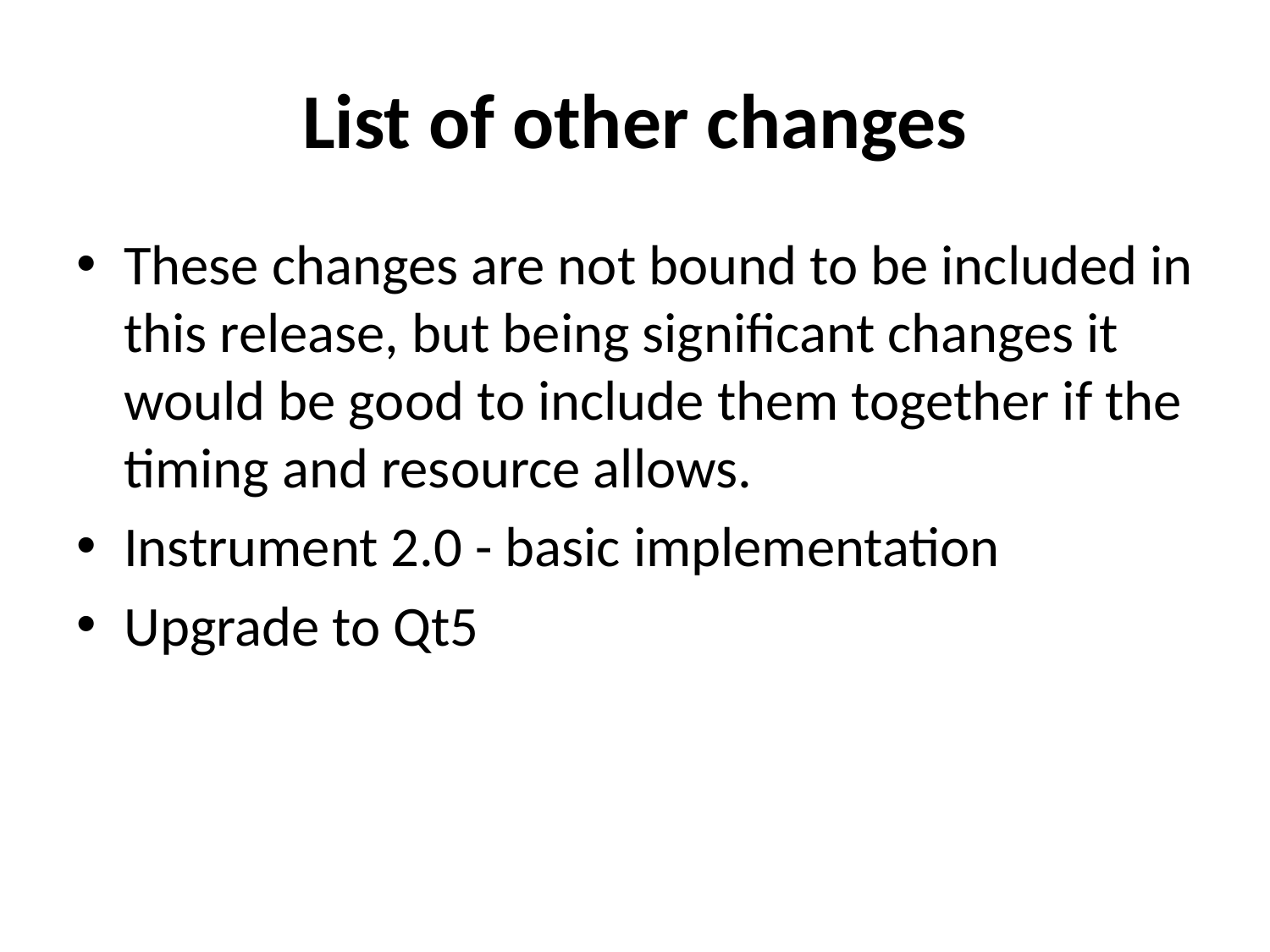

# List of other changes
These changes are not bound to be included in this release, but being significant changes it would be good to include them together if the timing and resource allows.
Instrument 2.0 - basic implementation
Upgrade to Qt5